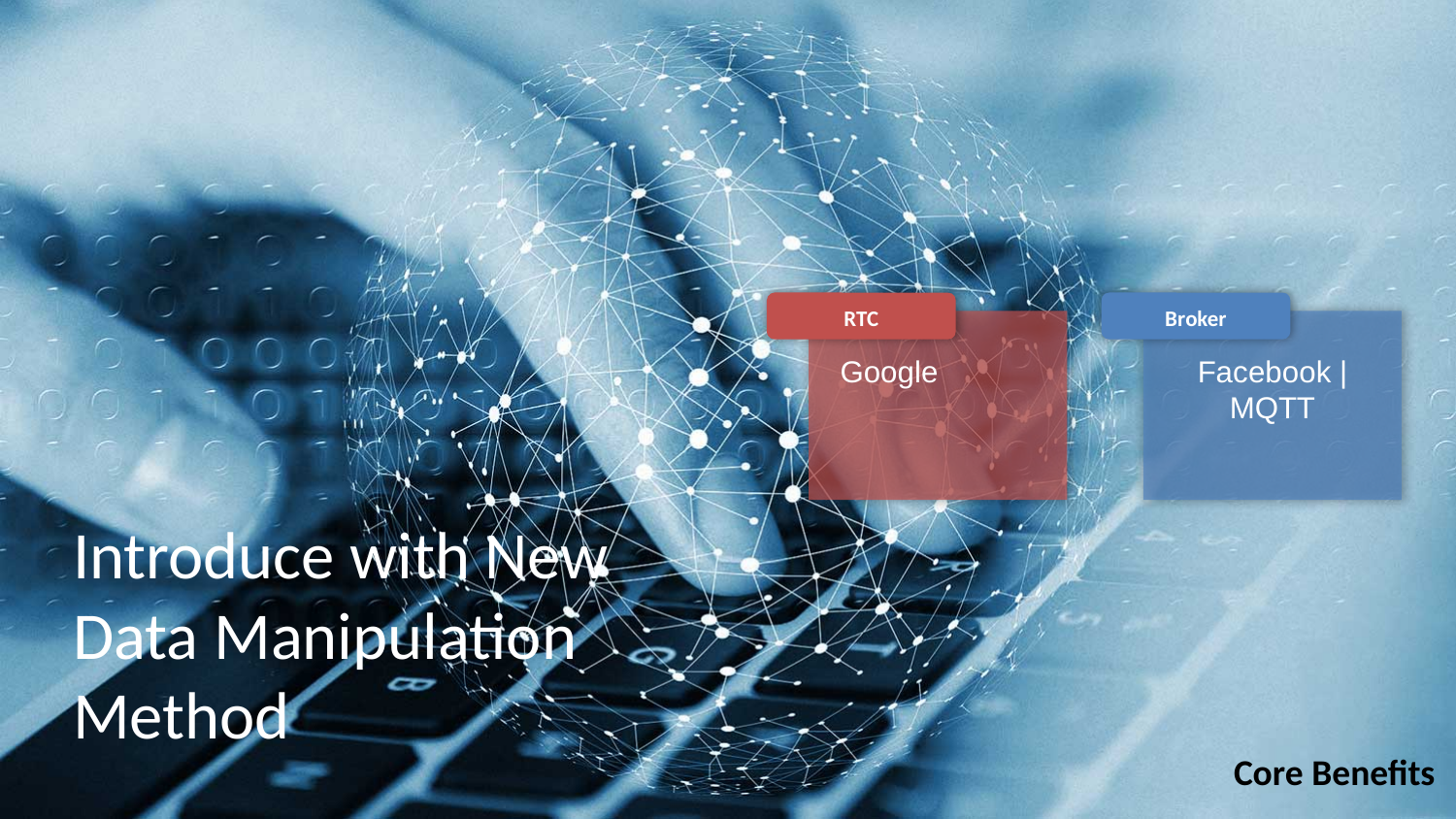

RTC

Google

Broker

Facebook | MQTT
Introduce with New Data Manipulation Method
Core Benefits